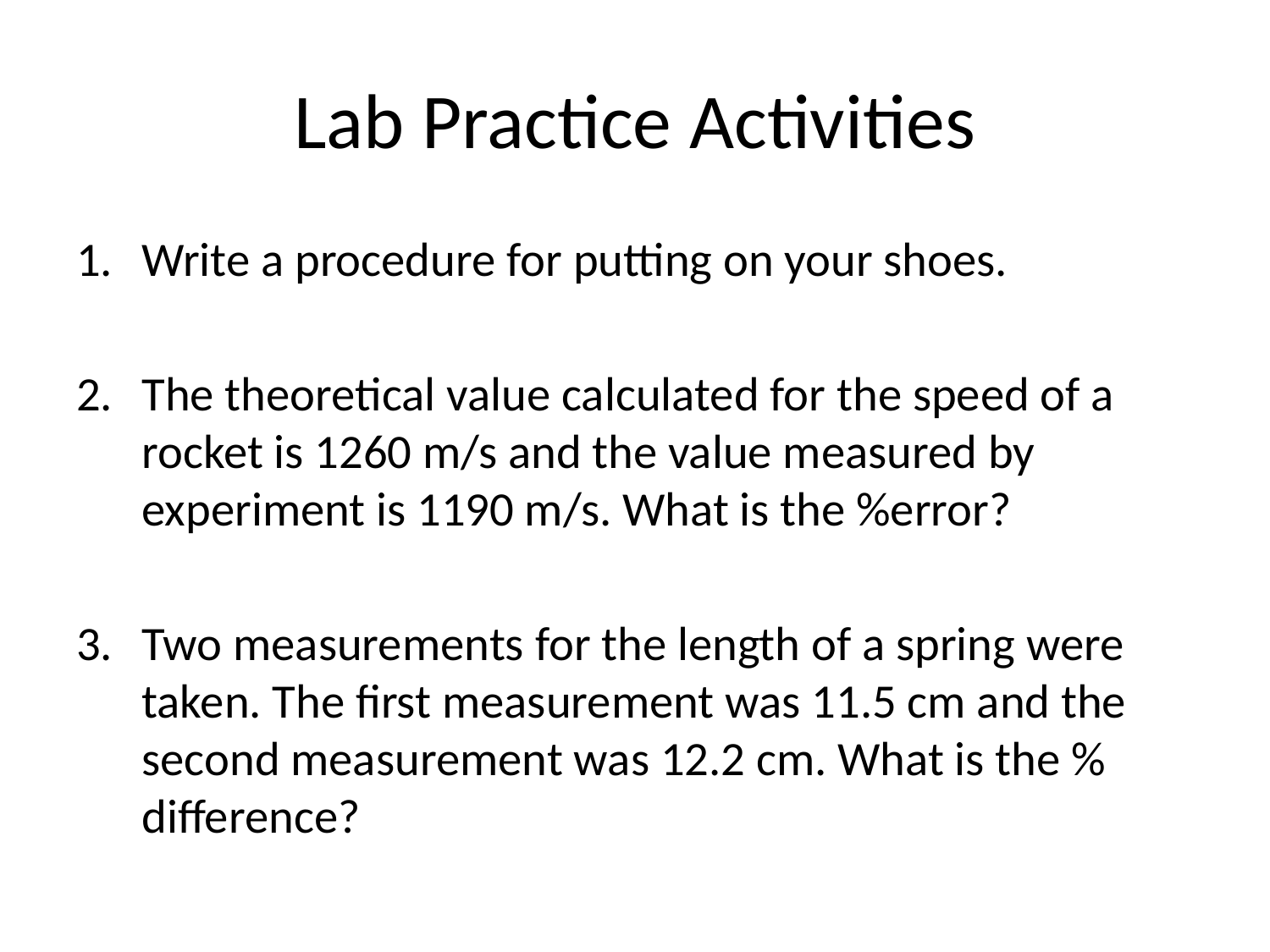

# Lab Practice Activities
Write a procedure for putting on your shoes.

The theoretical value calculated for the speed of a rocket is 1260 m/s and the value measured by experiment is 1190 m/s. What is the %error?

Two measurements for the length of a spring were taken. The first measurement was 11.5 cm and the second measurement was 12.2 cm. What is the % difference?